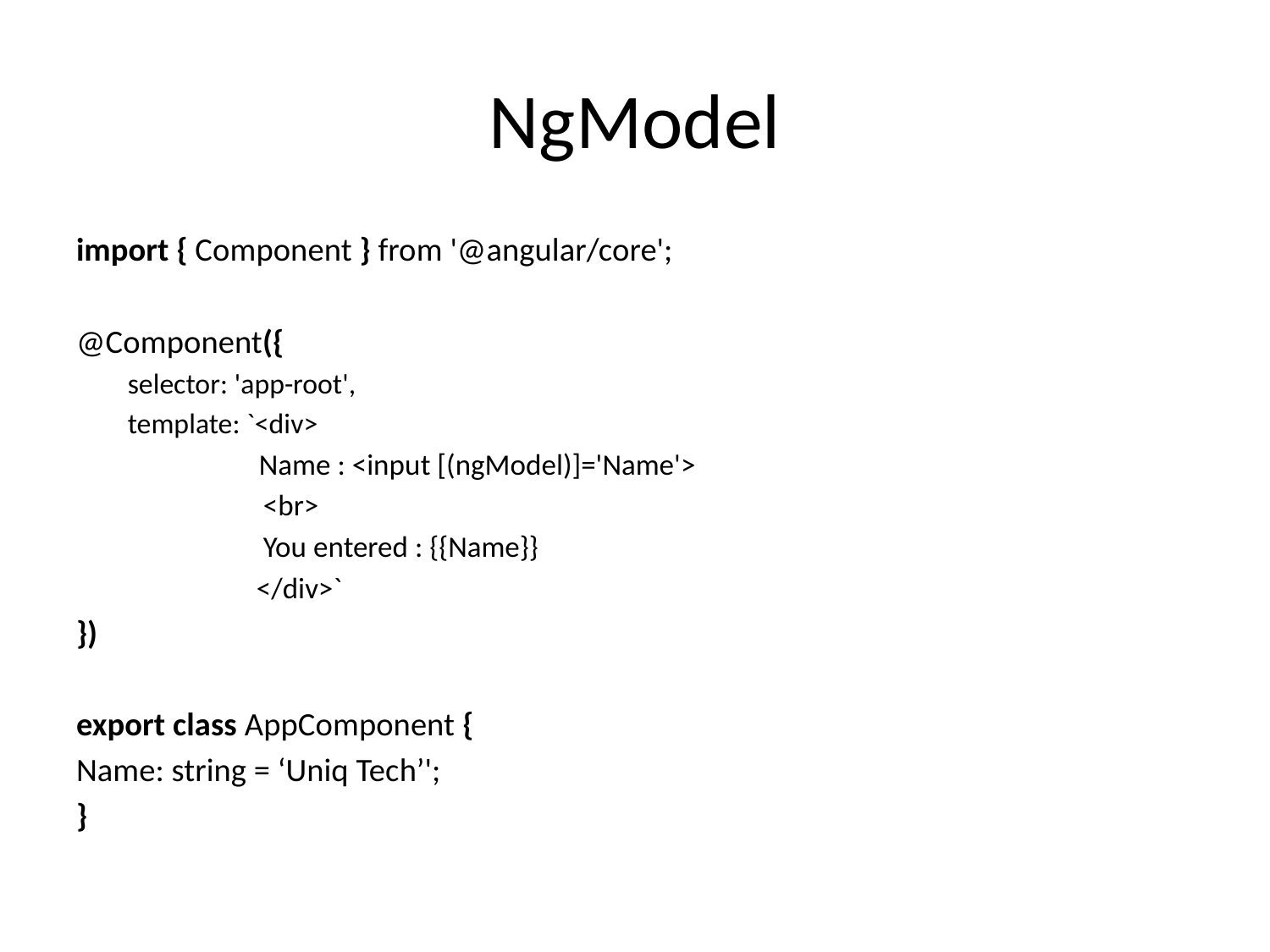

# NgModel
import { Component } from '@angular/core';

@Component({
selector: 'app-root',
template: `<div>
                    Name : <input [(ngModel)]='Name'>
                    <br>
                    You entered : {{Name}}
                   </div>`
})

export class AppComponent {
Name: string = ‘Uniq Tech’';
}